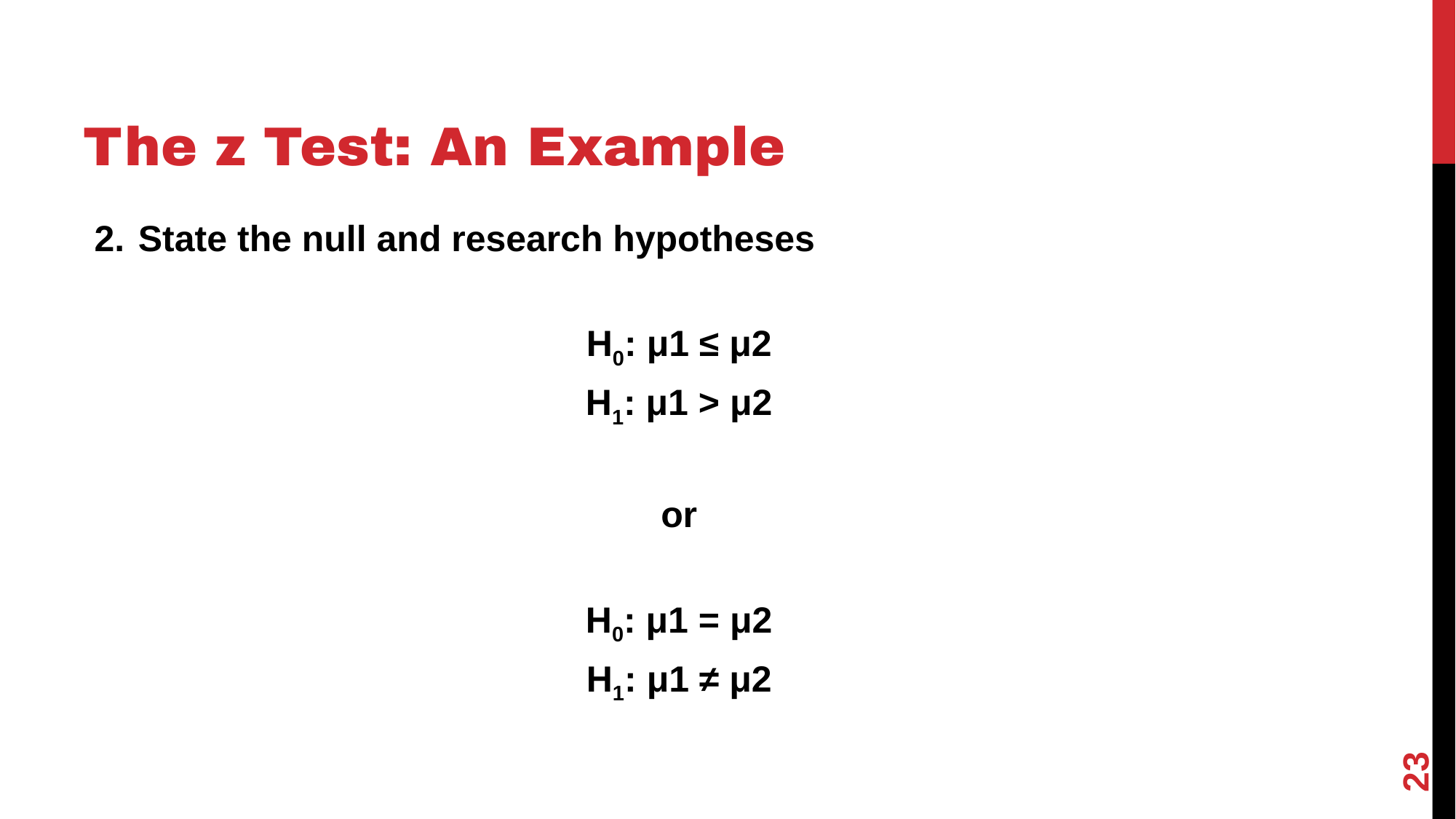

# The z Test: An Example
State the null and research hypotheses

H0: μ1 ≤ μ2
H1: μ1 > μ2

or

H0: μ1 = μ2
H1: μ1 ≠ μ2
23